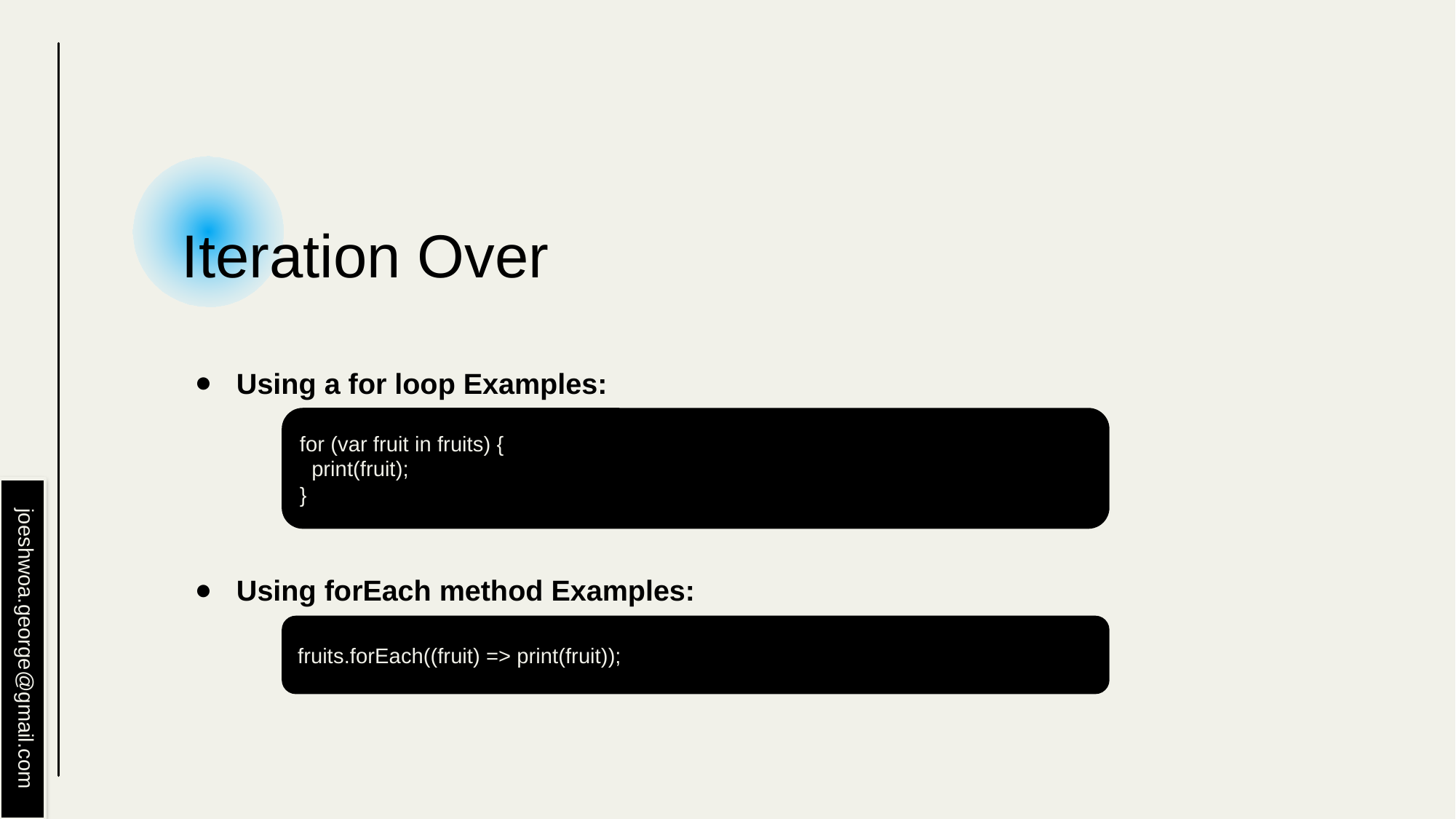

# Iteration Over
Using a for loop Examples:

Using forEach method Examples:

for (var fruit in fruits) {
  print(fruit);
}
fruits.forEach((fruit) => print(fruit));
joeshwoa.george@gmail.com